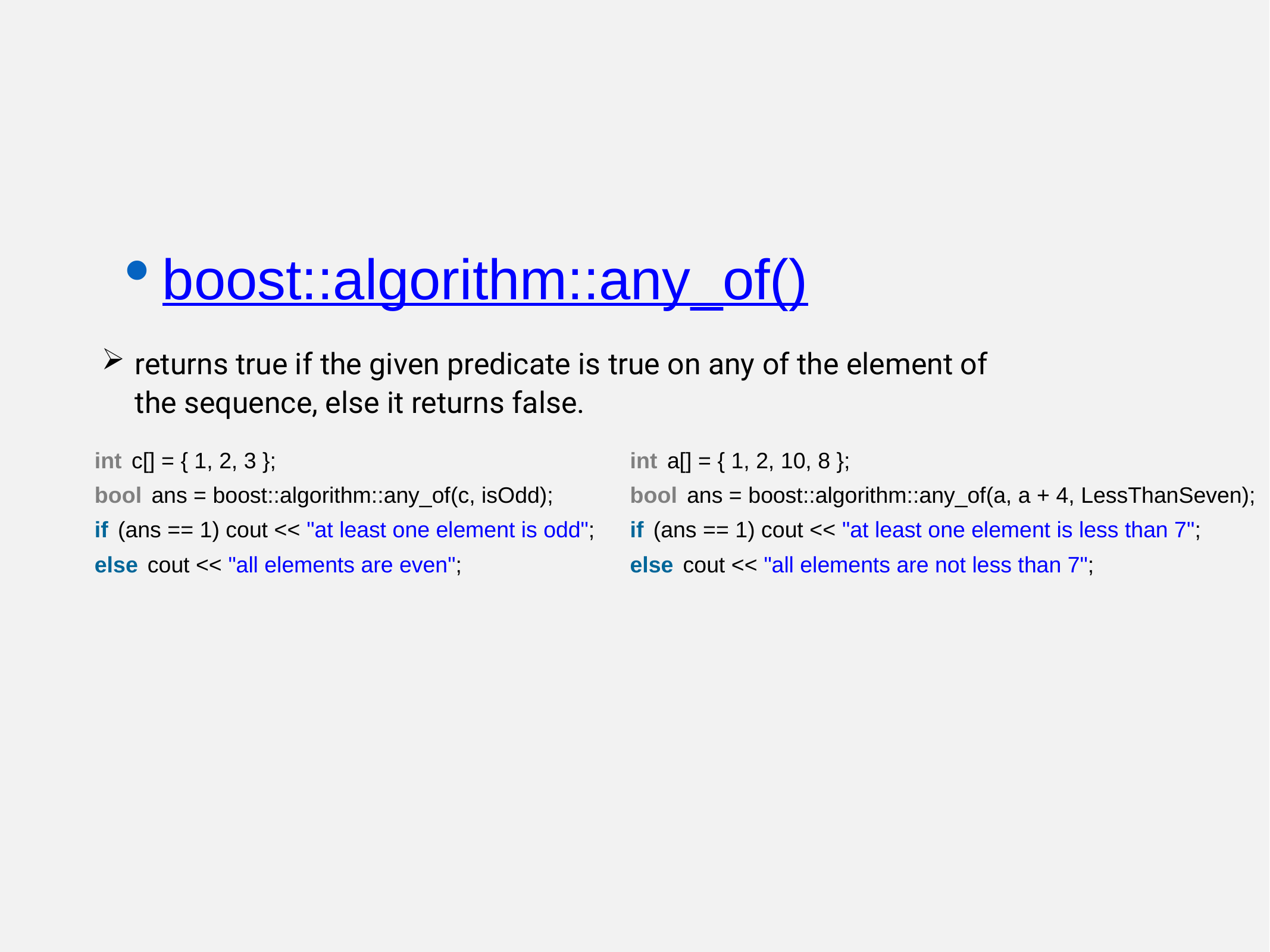

boost::algorithm::any_of()
returns true if the given predicate is true on any of the element of the sequence, else it returns false.
int c[] = { 1, 2, 3 };

bool ans = boost::algorithm::any_of(c, isOdd);

if (ans == 1) cout << "at least one element is odd";

else cout << "all elements are even";
int a[] = { 1, 2, 10, 8 };

bool ans = boost::algorithm::any_of(a, a + 4, LessThanSeven);

if (ans == 1) cout << "at least one element is less than 7";

else cout << "all elements are not less than 7";